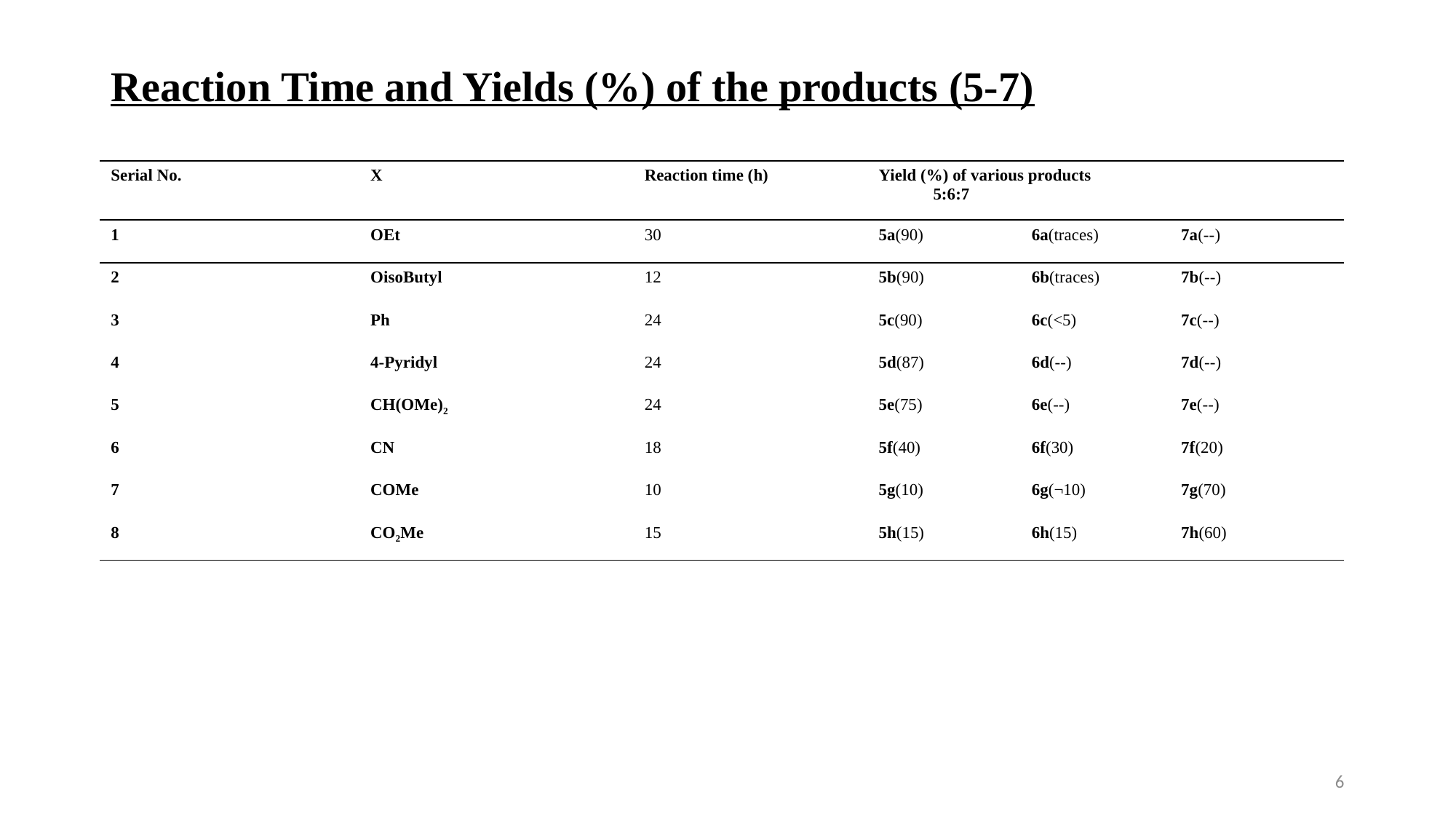

# Reaction Time and Yields (%) of the products (5-7)
| Serial No. | X | Reaction time (h) | Yield (%) of various products 5:6:7 |  |  |
| --- | --- | --- | --- | --- | --- |
| 1 | OEt | 30 | 5a(90) | 6a(traces) | 7a(--) |
| 2 | OisoButyl | 12 | 5b(90) | 6b(traces) | 7b(--) |
| 3 | Ph | 24 | 5c(90) | 6c(<5) | 7c(--) |
| 4 | 4-Pyridyl | 24 | 5d(87) | 6d(--) | 7d(--) |
| 5 | CH(OMe)2 | 24 | 5e(75) | 6e(--) | 7e(--) |
| 6 | CN | 18 | 5f(40) | 6f(30) | 7f(20) |
| 7 | COMe | 10 | 5g(10) | 6g(¬10) | 7g(70) |
| 8 | CO2Me | 15 | 5h(15) | 6h(15) | 7h(60) |
6